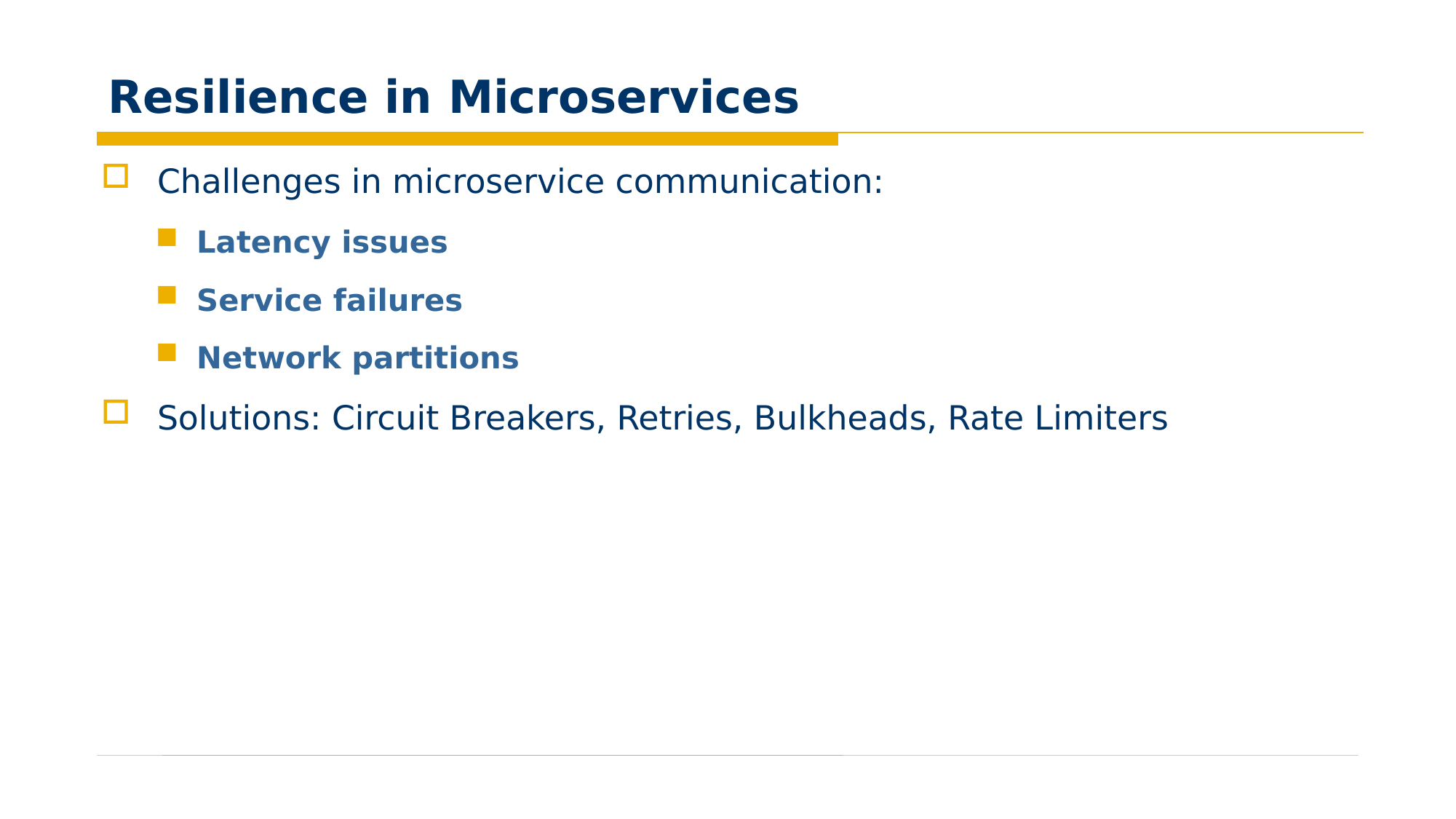

# Resilience in Microservices
Challenges in microservice communication:
Latency issues
Service failures
Network partitions
Solutions: Circuit Breakers, Retries, Bulkheads, Rate Limiters